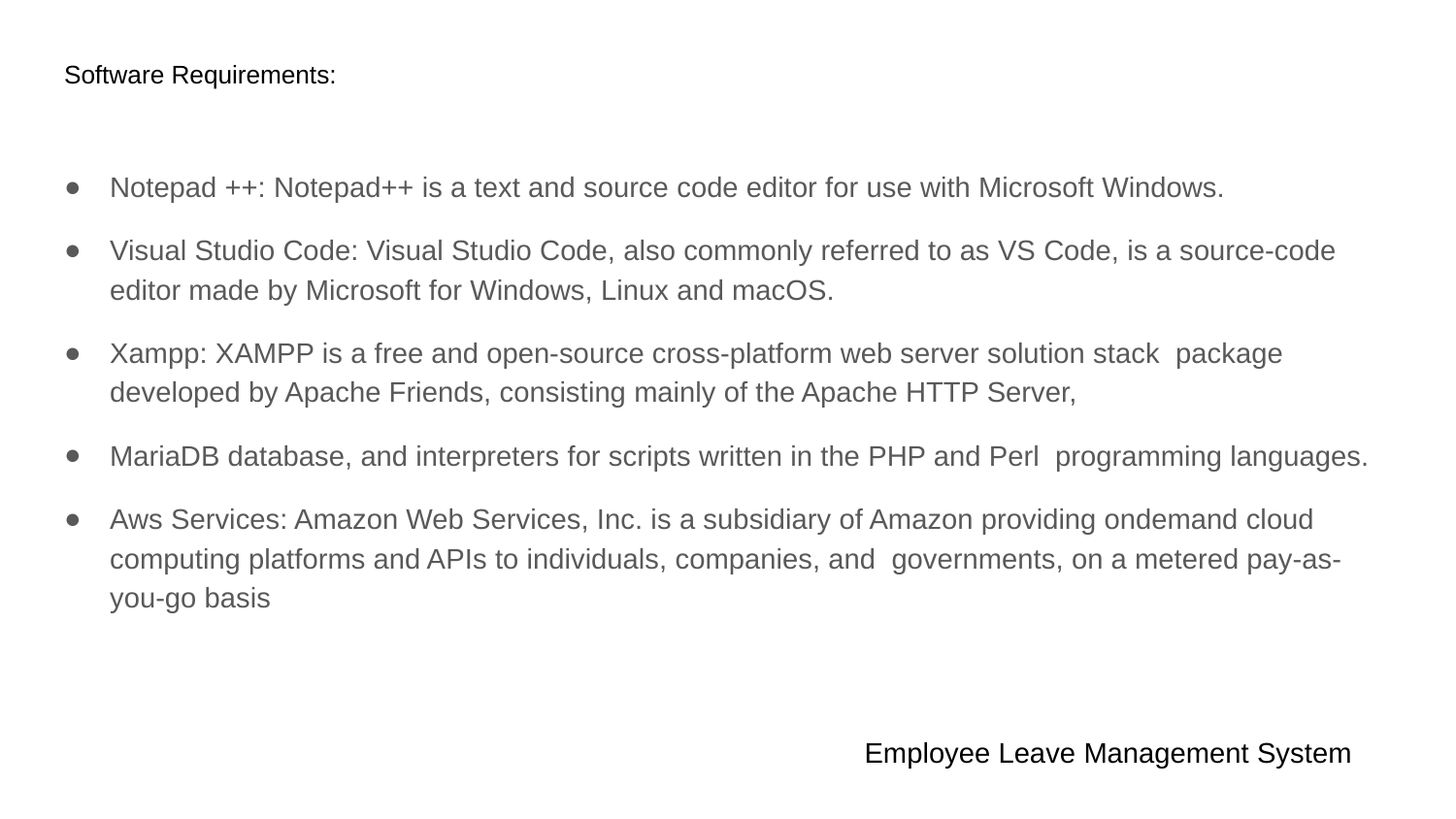

# Software Requirements:
Notepad ++: Notepad++ is a text and source code editor for use with Microsoft Windows.
Visual Studio Code: Visual Studio Code, also commonly referred to as VS Code, is a source-code editor made by Microsoft for Windows, Linux and macOS.
Xampp: XAMPP is a free and open-source cross-platform web server solution stack  package developed by Apache Friends, consisting mainly of the Apache HTTP Server,
MariaDB database, and interpreters for scripts written in the PHP and Perl  programming languages.
Aws Services: Amazon Web Services, Inc. is a subsidiary of Amazon providing ondemand cloud computing platforms and APIs to individuals, companies, and  governments, on a metered pay-as-you-go basis
Employee Leave Management System